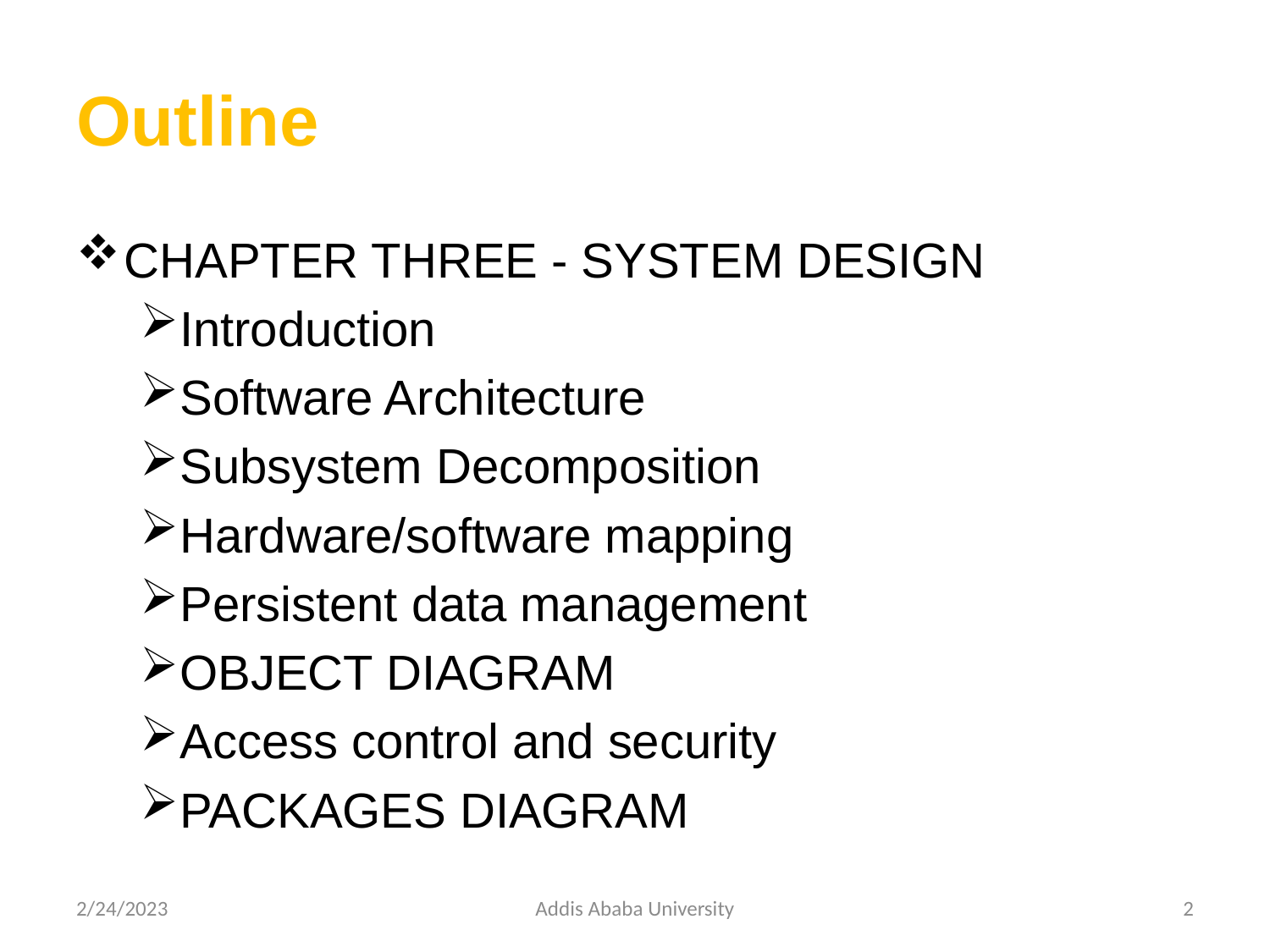

# Outline
CHAPTER THREE - SYSTEM DESIGN
Introduction
Software Architecture
Subsystem Decomposition
Hardware/software mapping
Persistent data management
Object diagram
Access control and security
Packages diagram

2/24/2023
Addis Ababa University
2